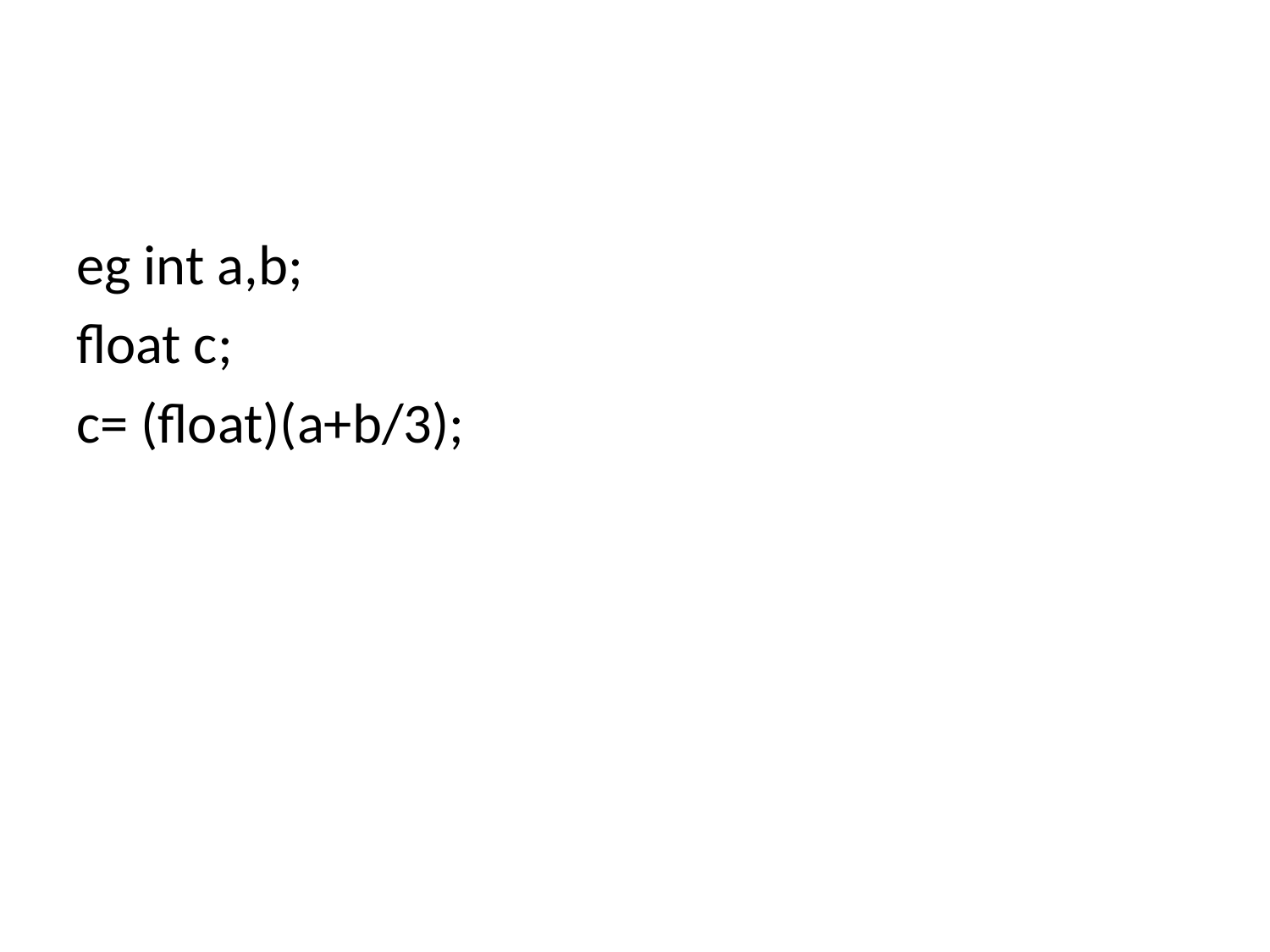

#
eg int a,b;
float c;
c= (float)(a+b/3);